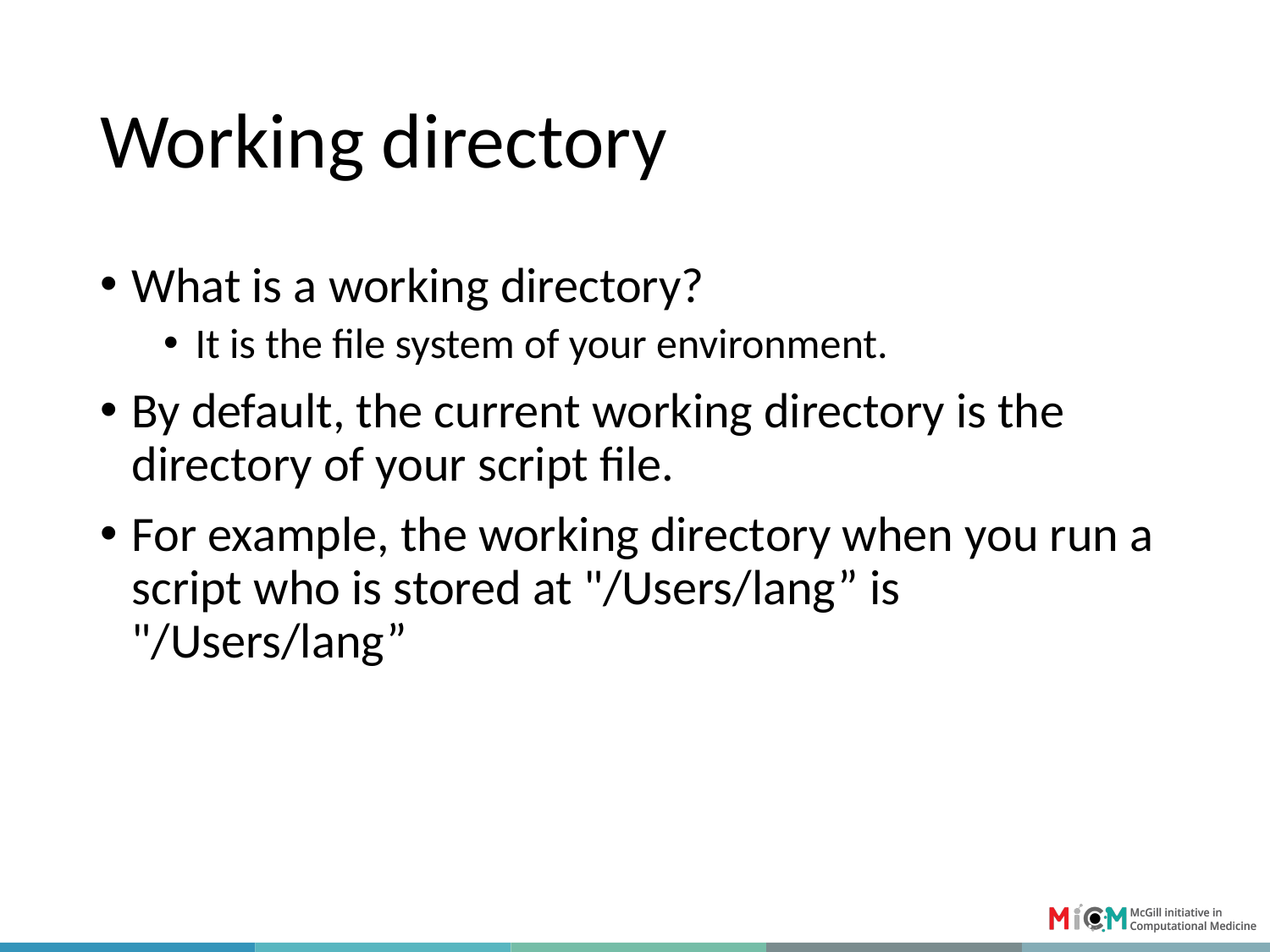

# Working directory
What is a working directory?
It is the file system of your environment.
By default, the current working directory is the directory of your script file.
For example, the working directory when you run a script who is stored at "/Users/lang” is "/Users/lang”